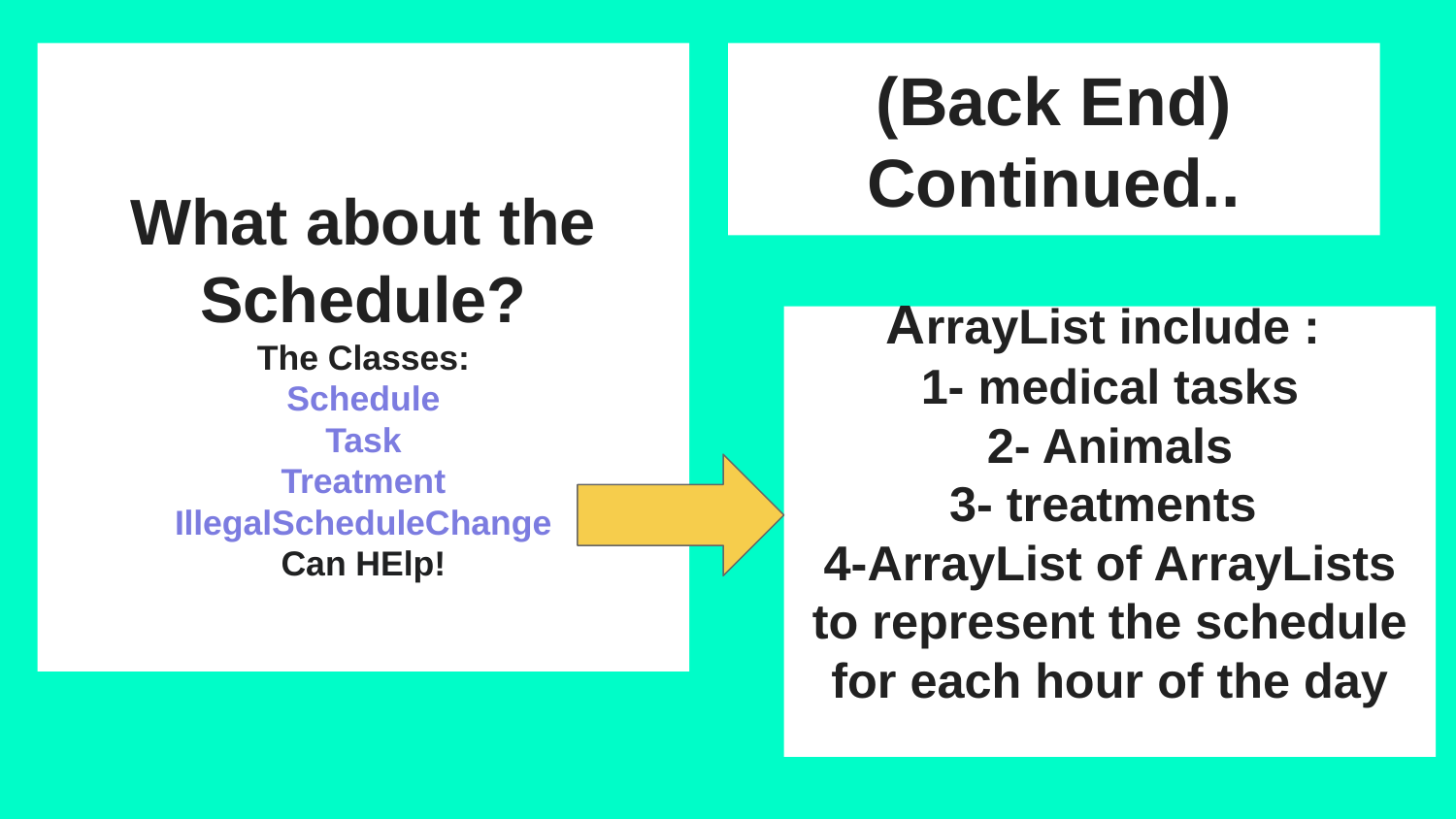

What about the Schedule?
The Classes:
Schedule
Task
Treatment
IllegalScheduleChange
Can HElp!

# (Back End) Continued..
ArrayList include :
1- medical tasks
2- Animals
3- treatments
4-ArrayList of ArrayLists to represent the schedule for each hour of the day